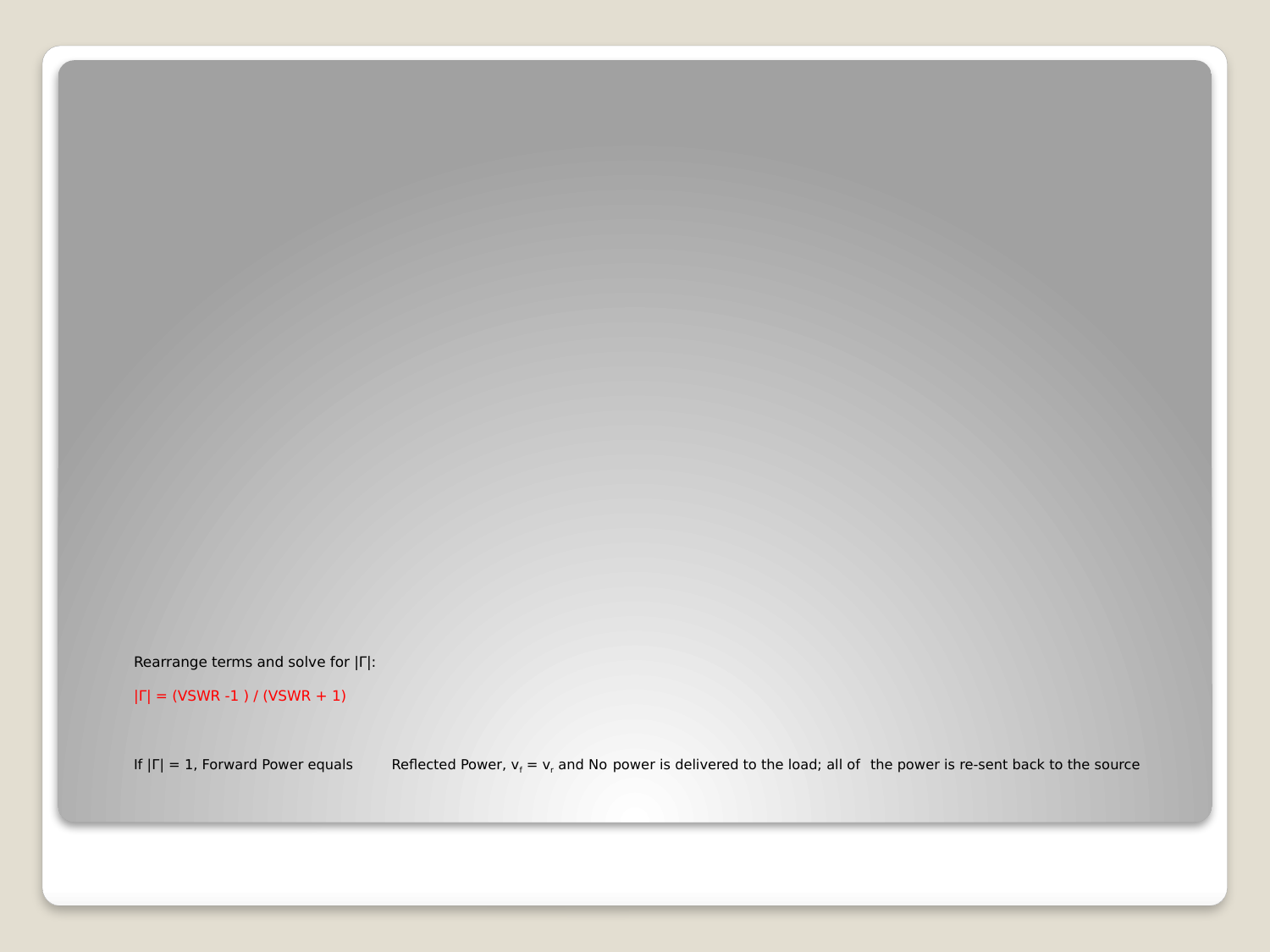

# Rearrange terms and solve for |Γ|: |Γ| = (VSWR -1 ) / (VSWR + 1) If |Γ| = 1, Forward Power equals 			Reflected Power, vf = vr and No 			power is delivered to the load; all of 		the power is re-sent back to the source